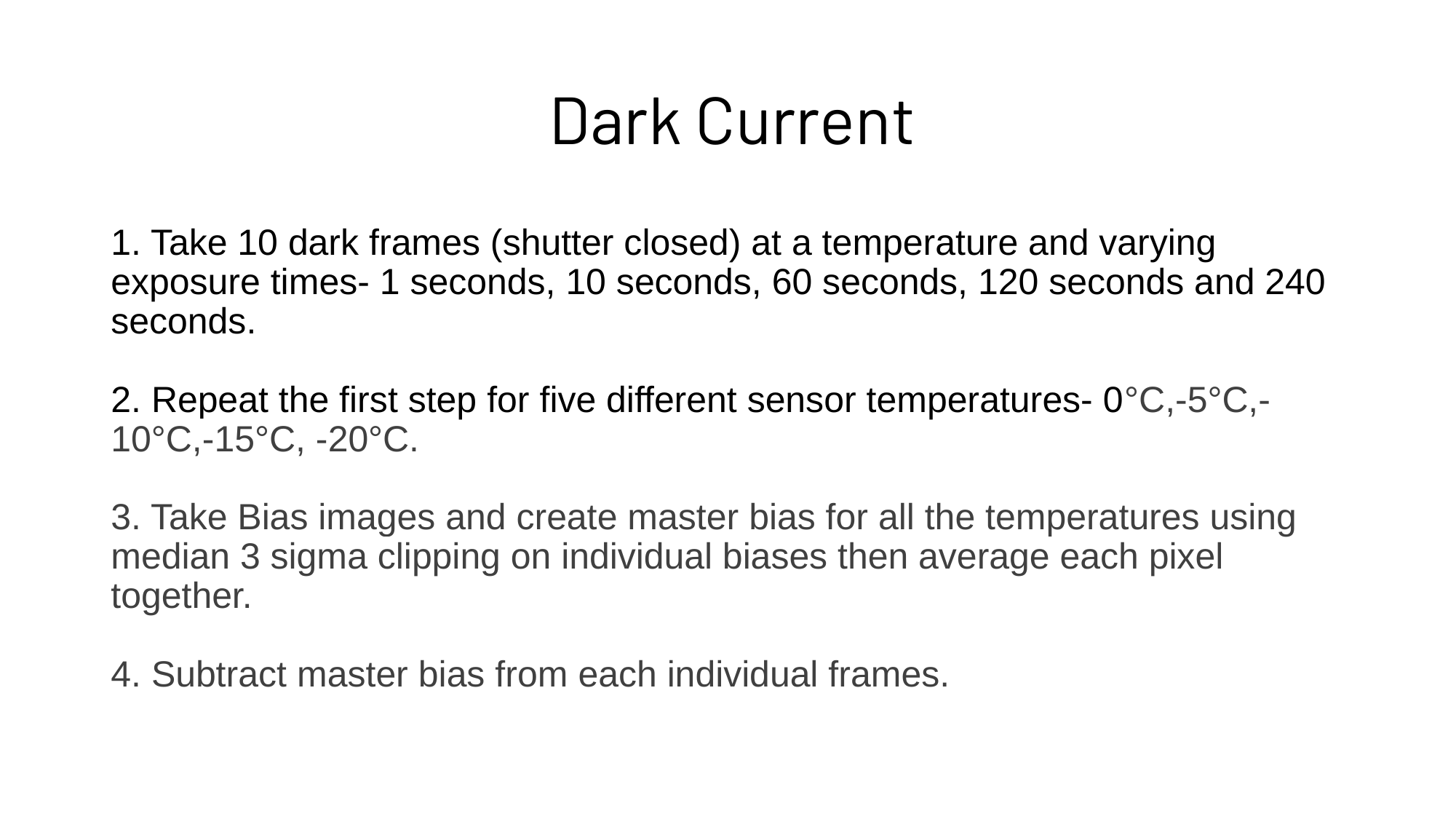

# Dark Current
1. Take 10 dark frames (shutter closed) at a temperature and varying exposure times- 1 seconds, 10 seconds, 60 seconds, 120 seconds and 240 seconds.

2. Repeat the first step for five different sensor temperatures- 0°C,-5°C,-10°C,-15°C, -20°C.

3. Take Bias images and create master bias for all the temperatures using median 3 sigma clipping on individual biases then average each pixel together.

4. Subtract master bias from each individual frames.